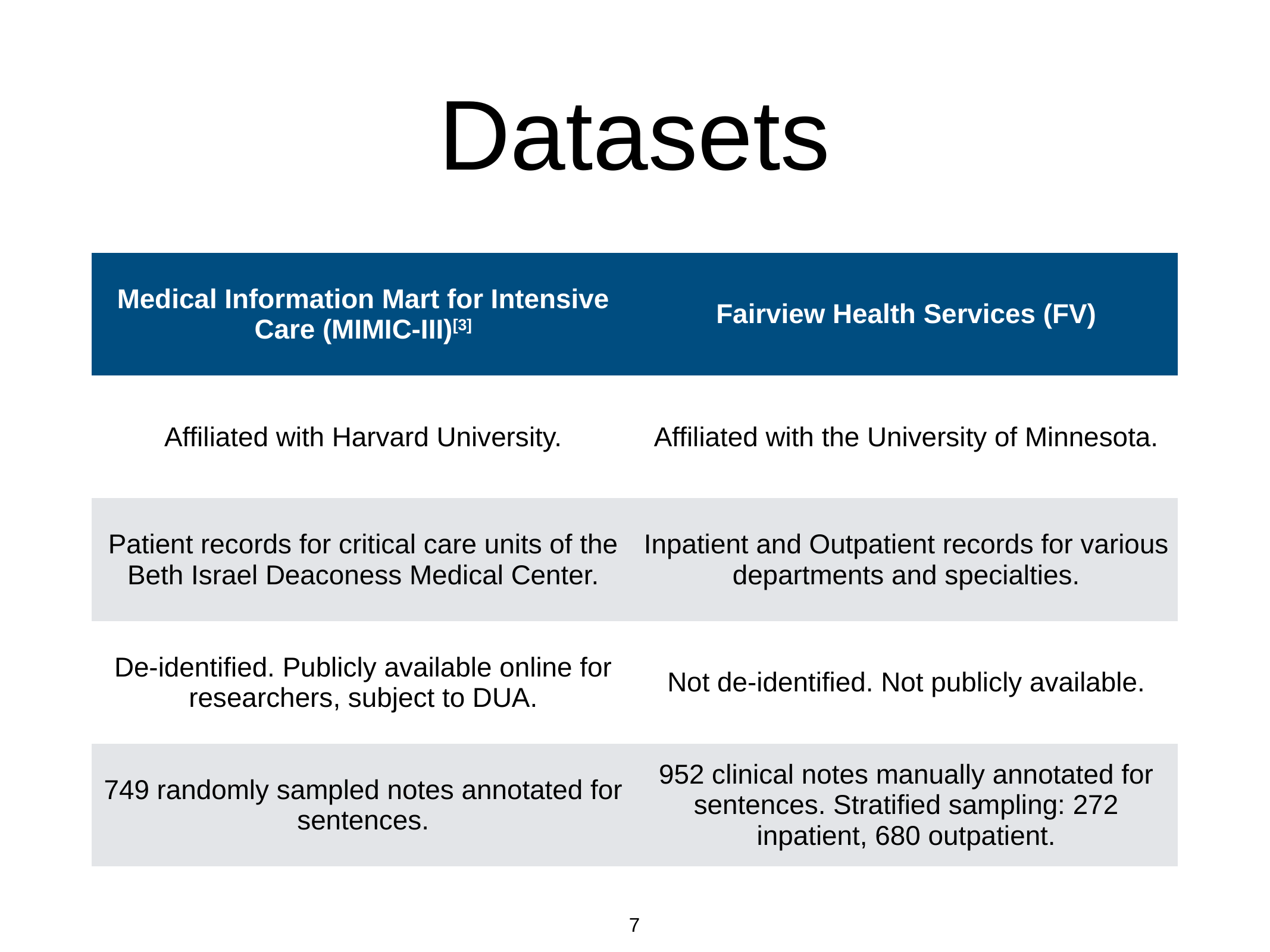

# Datasets
| Medical Information Mart for Intensive Care (MIMIC-III)[3] | Fairview Health Services (FV) |
| --- | --- |
| Affiliated with Harvard University. | Affiliated with the University of Minnesota. |
| Patient records for critical care units of the Beth Israel Deaconess Medical Center. | Inpatient and Outpatient records for various departments and specialties. |
| De-identified. Publicly available online for researchers, subject to DUA. | Not de-identified. Not publicly available. |
| 749 randomly sampled notes annotated for sentences. | 952 clinical notes manually annotated for sentences. Stratified sampling: 272 inpatient, 680 outpatient. |

7